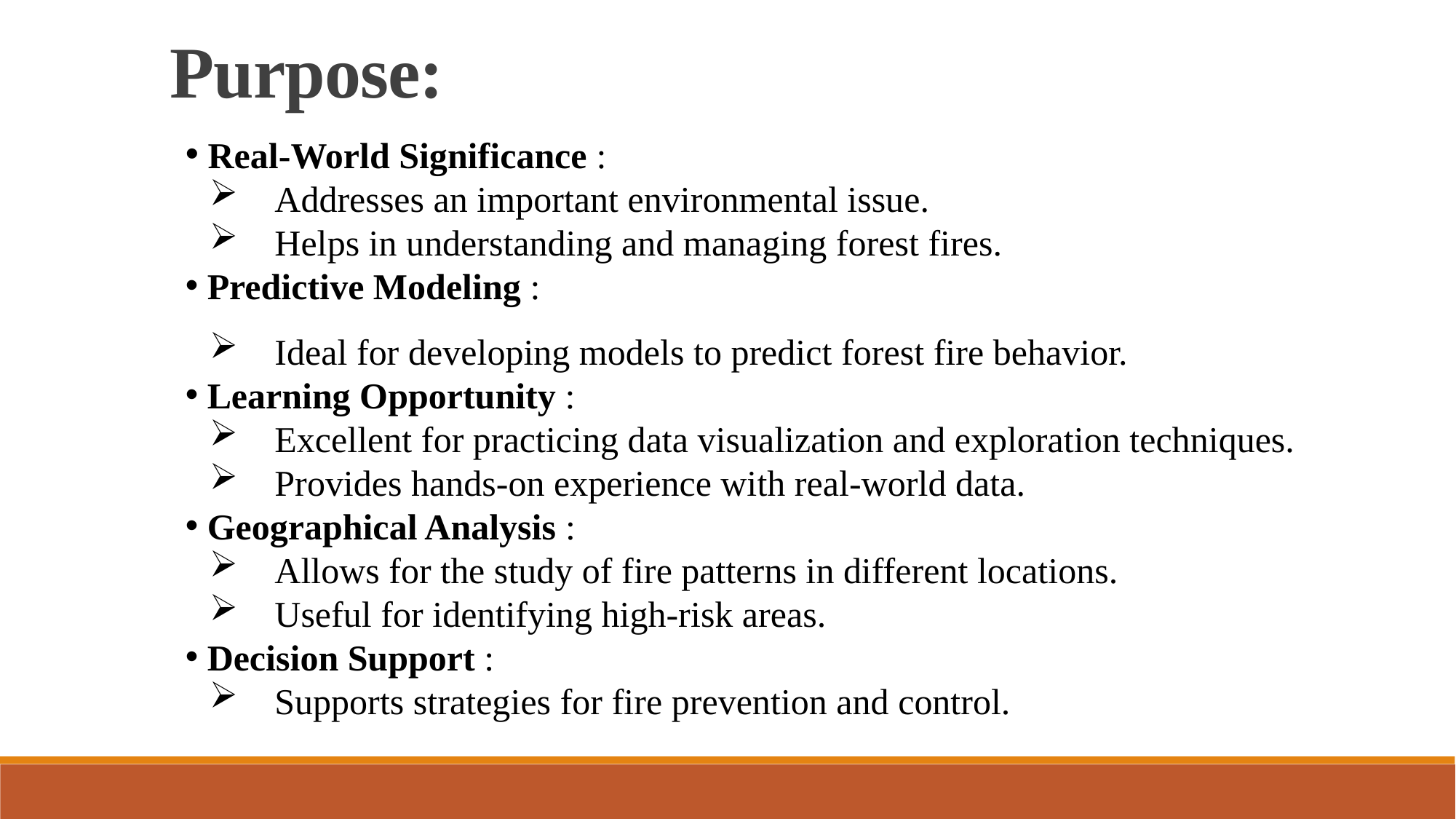

Purpose:
 Real-World Significance :
    Addresses an important environmental issue.
    Helps in understanding and managing forest fires.
 Predictive Modeling :
    Ideal for developing models to predict forest fire behavior.
 Learning Opportunity :
    Excellent for practicing data visualization and exploration techniques.
    Provides hands-on experience with real-world data.
 Geographical Analysis :
    Allows for the study of fire patterns in different locations.
    Useful for identifying high-risk areas.
 Decision Support :
    Supports strategies for fire prevention and control.